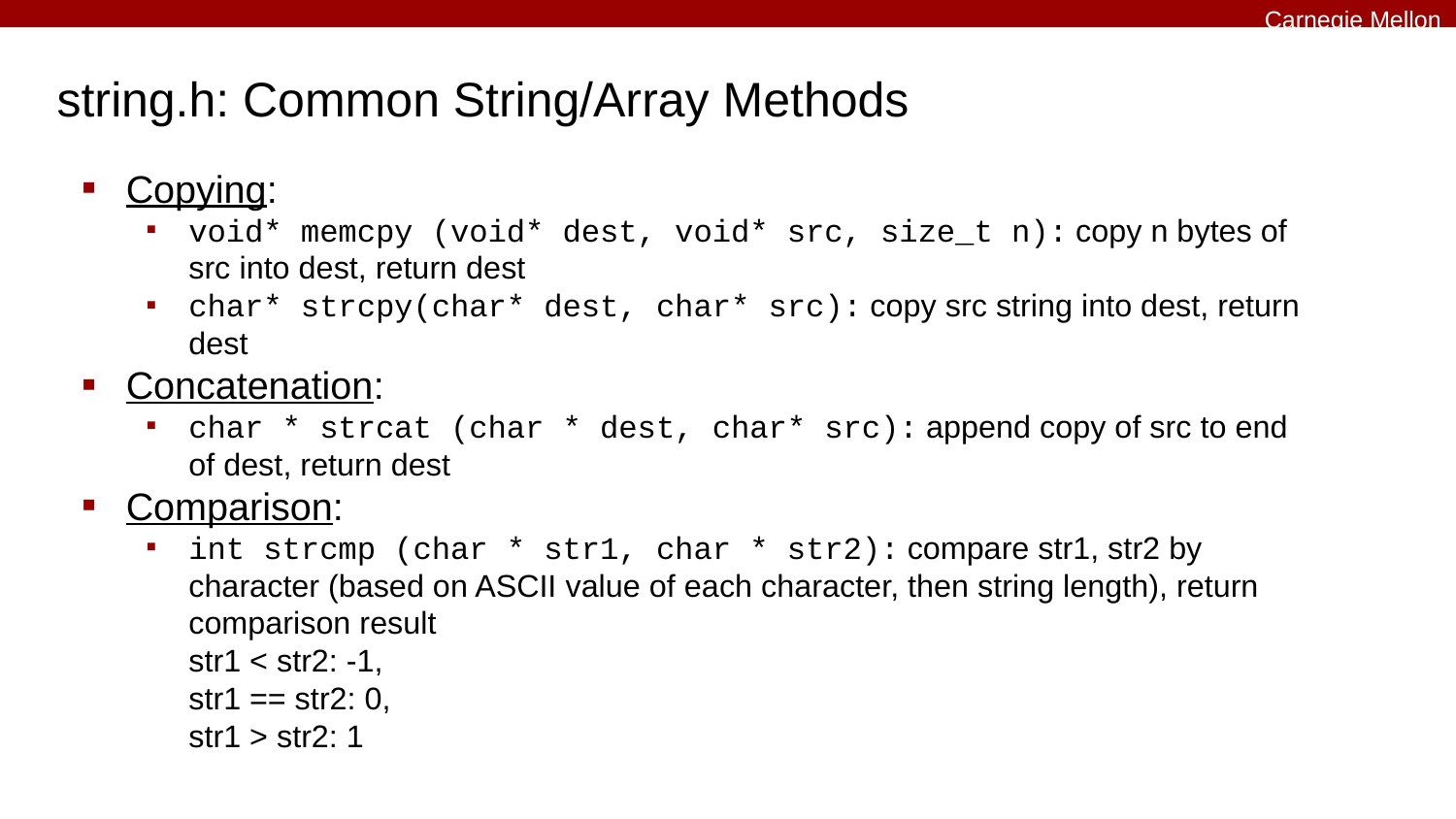

# string.h: Common String/Array Methods
Copying:
void* memcpy (void* dest, void* src, size_t n): copy n bytes of src into dest, return dest
char* strcpy(char* dest, char* src): copy src string into dest, return dest
Concatenation:
char * strcat (char * dest, char* src): append copy of src to end of dest, return dest
Comparison:
int strcmp (char * str1, char * str2): compare str1, str2 by character (based on ASCII value of each character, then string length), return comparison result
str1 < str2: -1,
str1 == str2: 0,
str1 > str2: 1